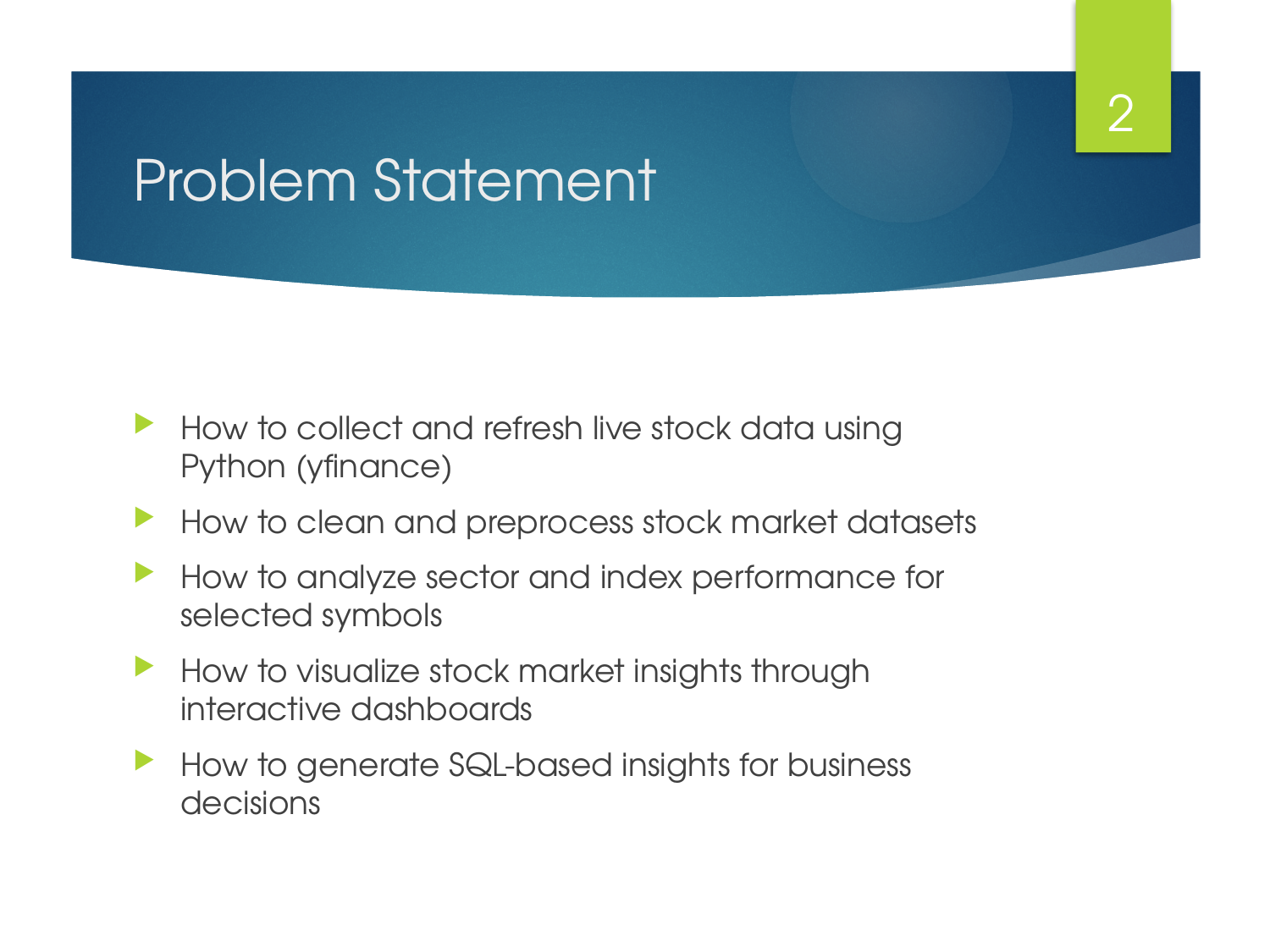

2
# Problem Statement

How to collect and refresh live stock data using Python (yfinance)
How to clean and preprocess stock market datasets
How to analyze sector and index performance for selected symbols
How to visualize stock market insights through interactive dashboards
How to generate SQL-based insights for business decisions